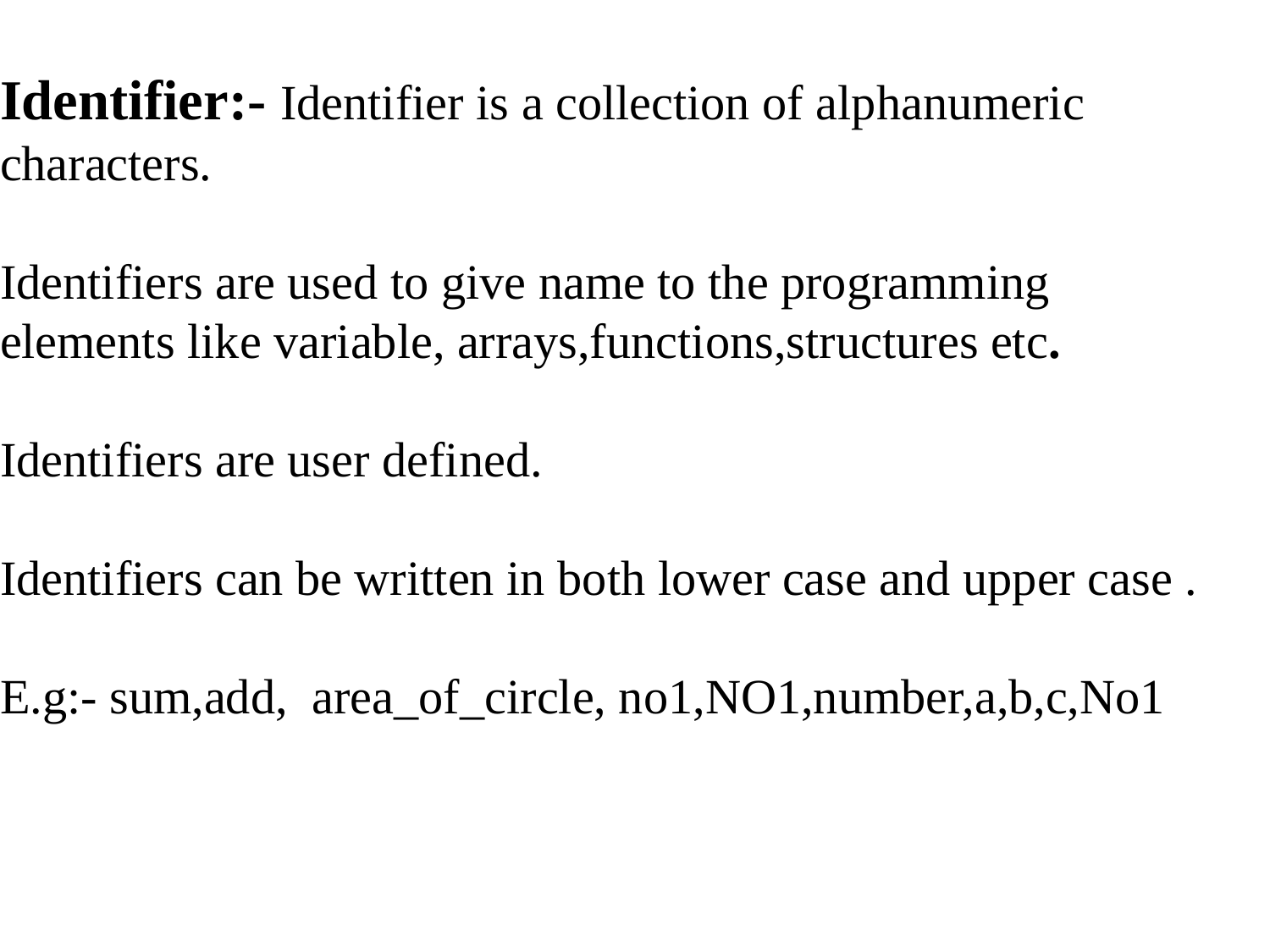

# Identifier:- Identifier is a collection of alphanumeric characters. Identifiers are used to give name to the programming elements like variable, arrays,functions,structures etc. Identifiers are user defined. Identifiers can be written in both lower case and upper case . E.g:- sum,add,  area_of_circle, no1,NO1,number,a,b,c,No1